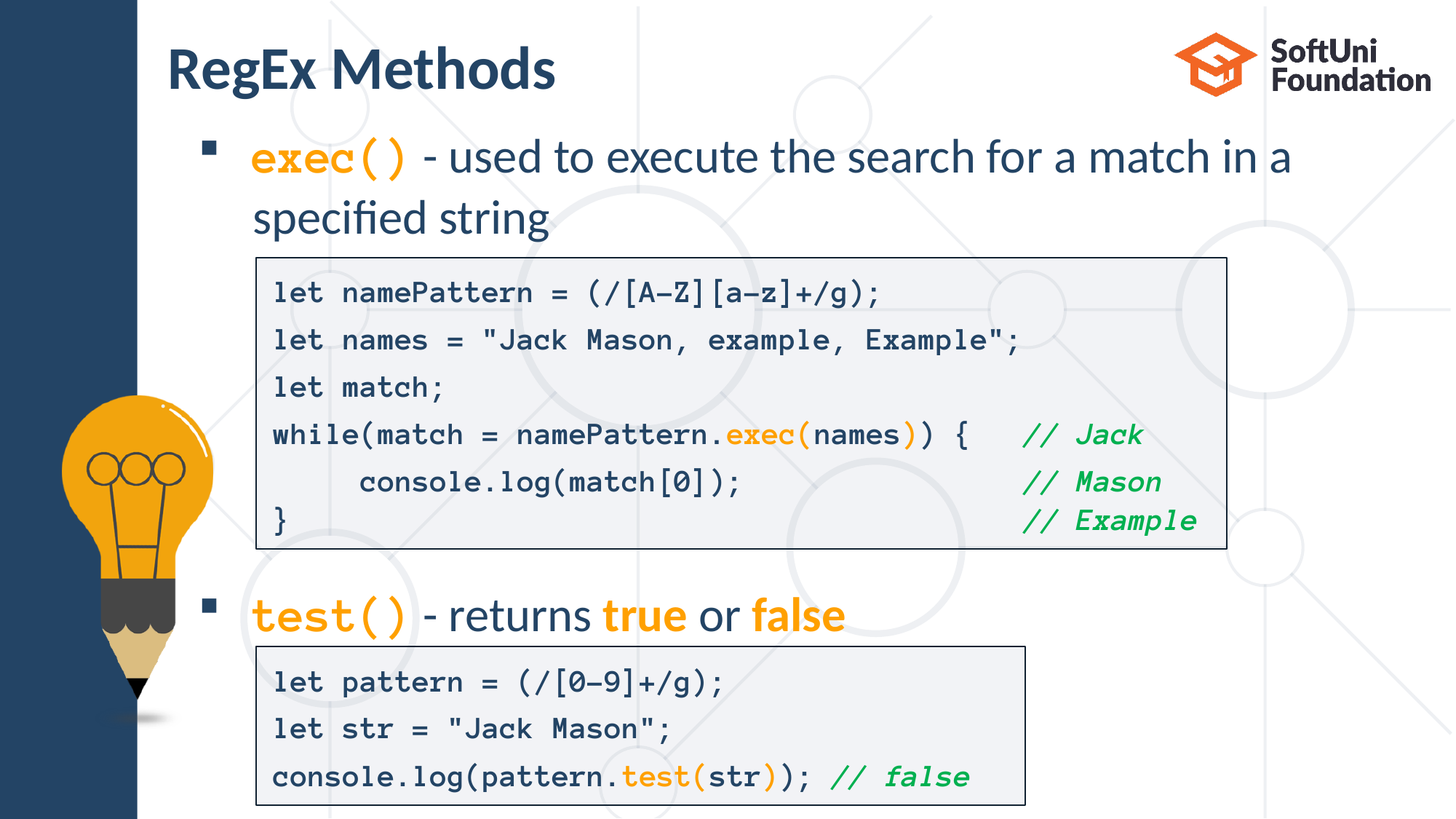

# RegEx Methods
exec() - used to execute the search for a match in a
specified string

test() - returns true or false
let namePattern = (/[A-Z][a-z]+/g);
let names = "Jack Mason, example, Example";
let match;
while(match = namePattern.exec(names)) {   // Jack
     console.log(match[0]);                // Mason
}                                          // Example
let pattern = (/[0-9]+/g);
let str = "Jack Mason";
console.log(pattern.test(str)); // false